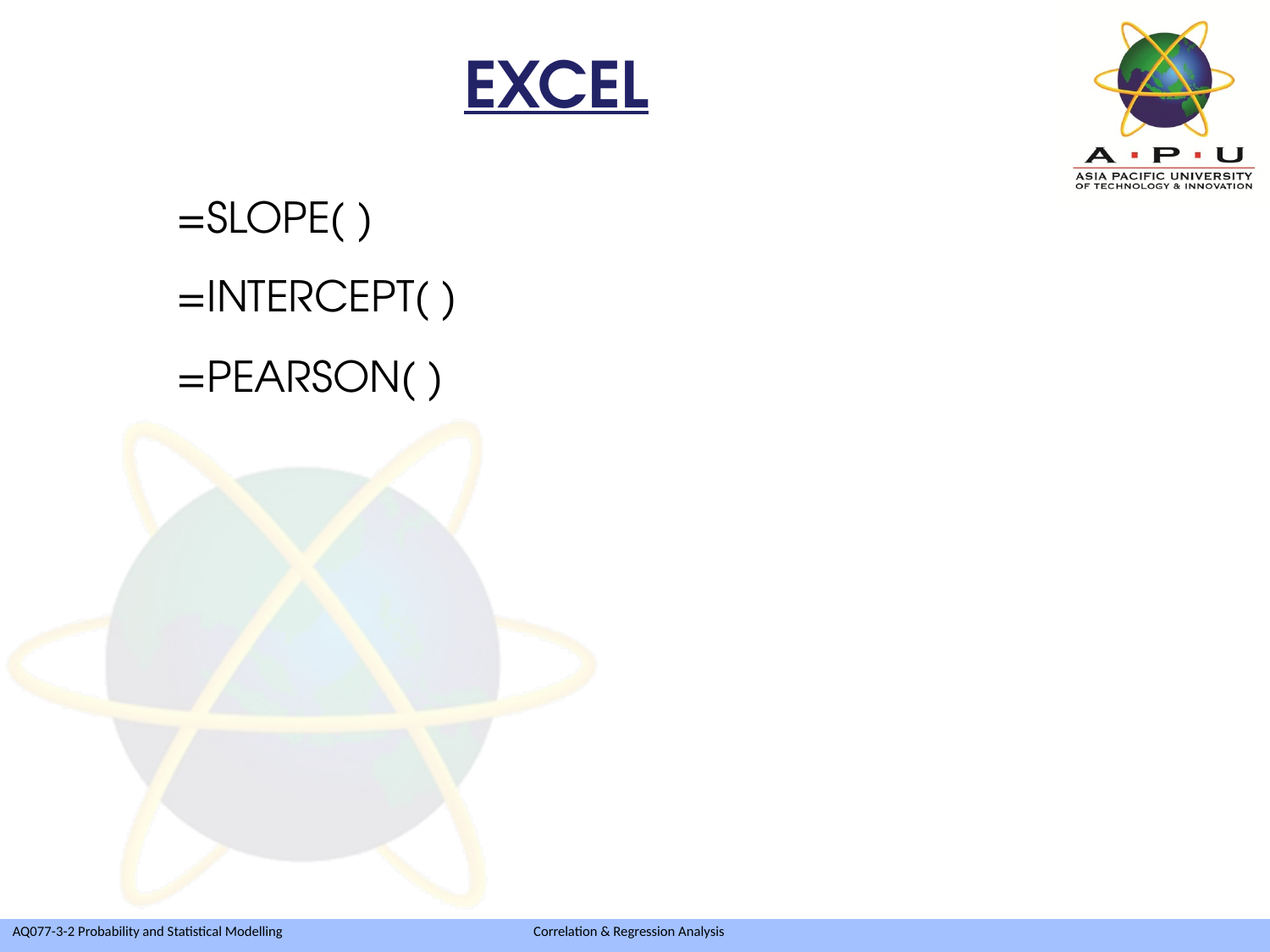

EXCEL
=SLOPE( )
=INTERCEPT( )
=PEARSON( )